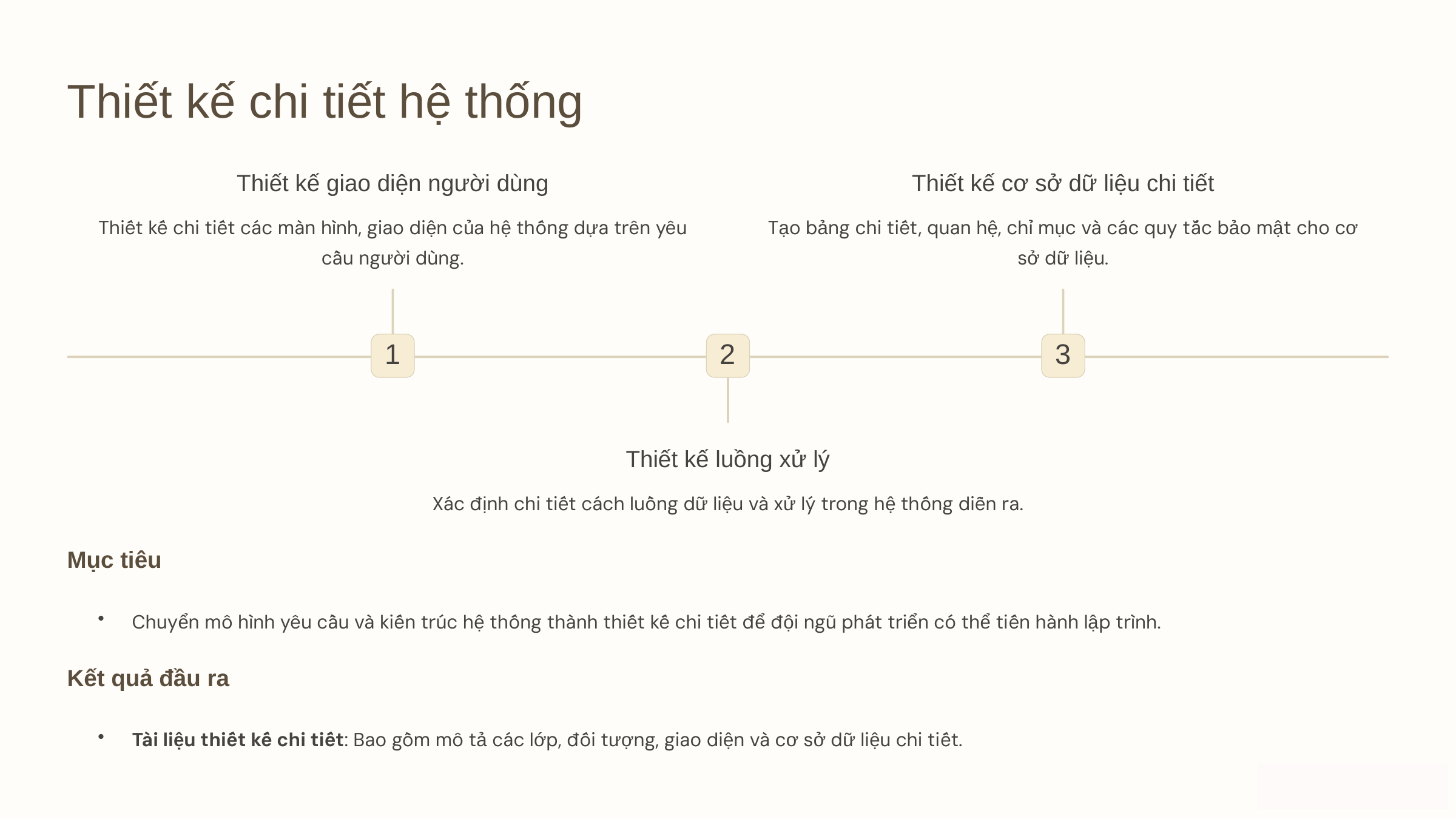

Thiết kế chi tiết hệ thống
Thiết kế giao diện người dùng
Thiết kế cơ sở dữ liệu chi tiết
Thiết kế chi tiết các màn hình, giao diện của hệ thống dựa trên yêu cầu người dùng.
Tạo bảng chi tiết, quan hệ, chỉ mục và các quy tắc bảo mật cho cơ sở dữ liệu.

1
2
3

Thiết kế luồng xử lý
Xác định chi tiết cách luồng dữ liệu và xử lý trong hệ thống diễn ra.
Mục tiêu
Chuyển mô hình yêu cầu và kiến trúc hệ thống thành thiết kế chi tiết để đội ngũ phát triển có thể tiến hành lập trình.
Kết quả đầu ra
Tài liệu thiết kế chi tiết: Bao gồm mô tả các lớp, đối tượng, giao diện và cơ sở dữ liệu chi tiết.